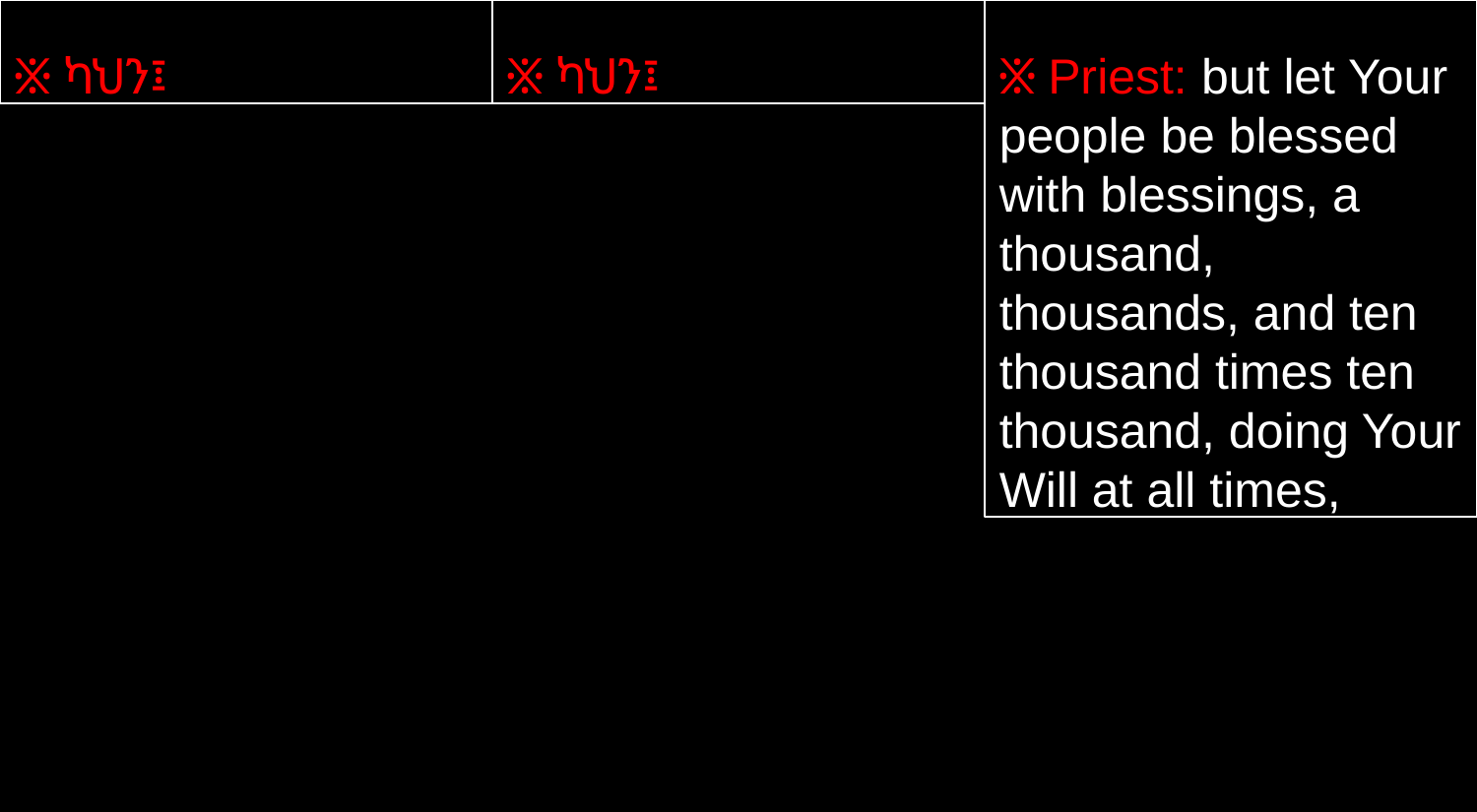

፠ ካህን፤

፠ ካህን፤

፠ Priest: but let Your people be blessed with blessings, a thousand, thousands, and ten thousand times ten thousand, doing Your Will at all times,